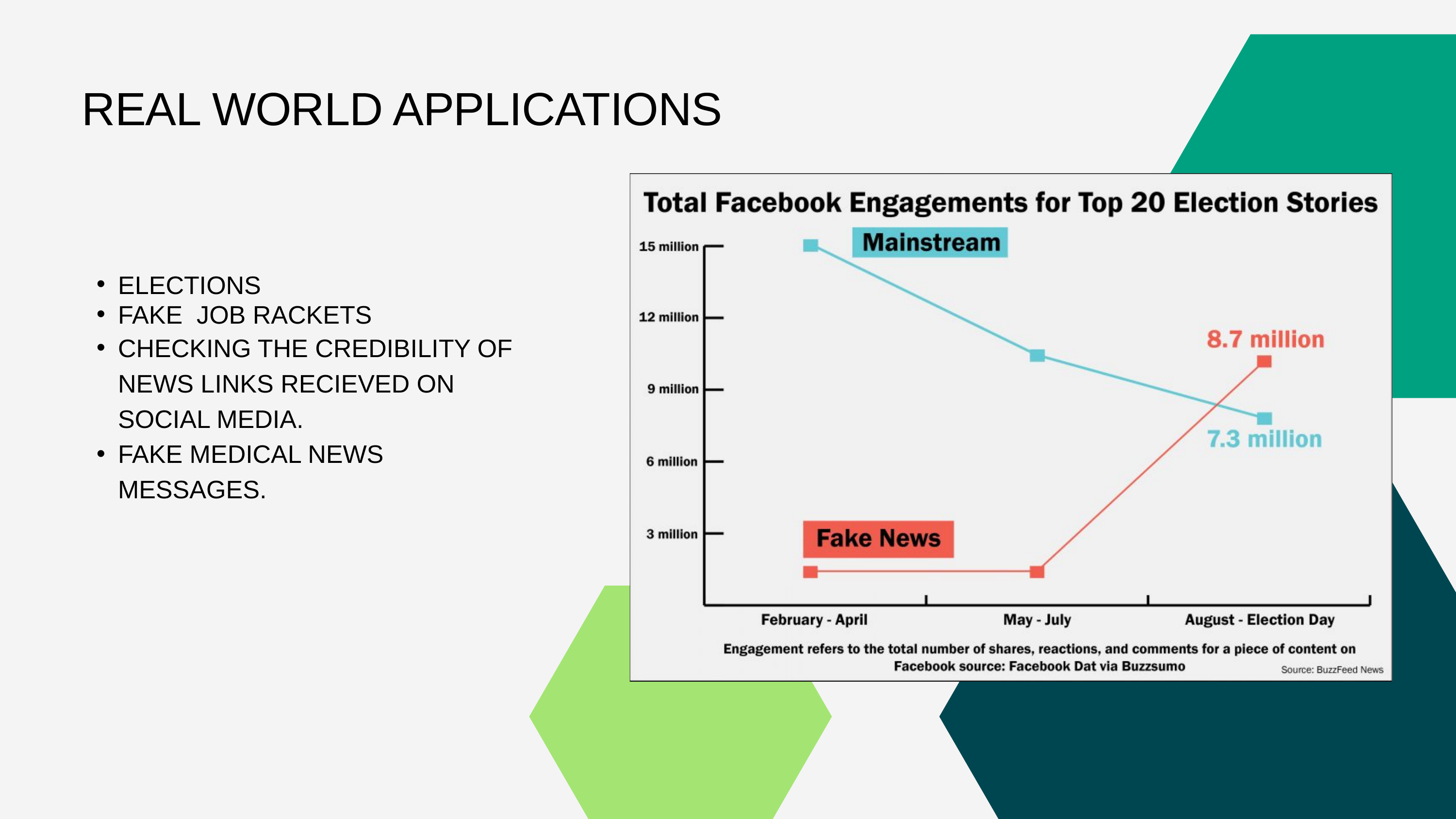

REAL WORLD APPLICATIONS

ELECTIONS
FAKE  JOB RACKETS
CHECKING THE CREDIBILITY OF NEWS LINKS RECIEVED ON SOCIAL MEDIA.
FAKE MEDICAL NEWS MESSAGES.